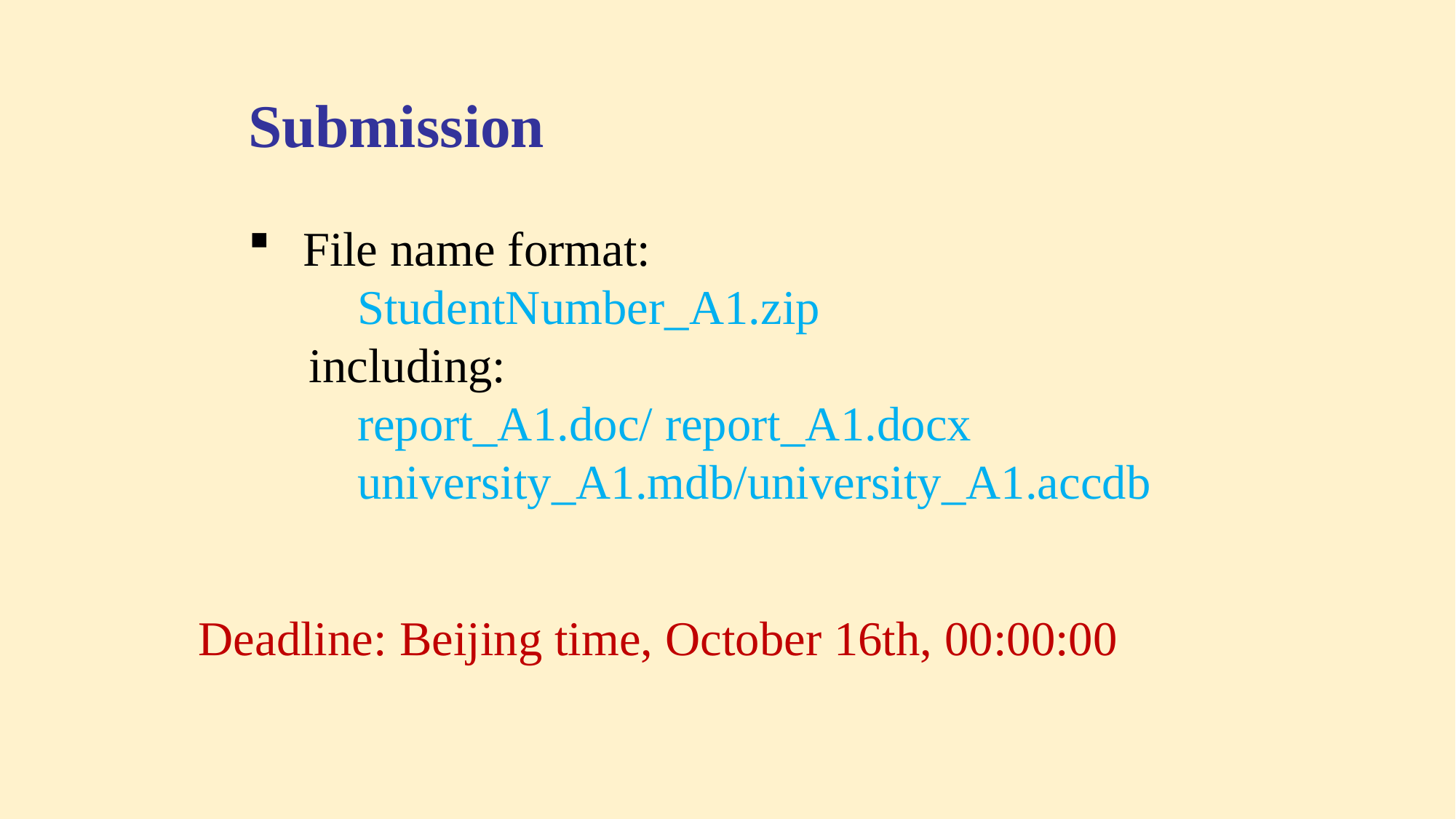

Submission

File name format:
     	StudentNumber_A1.zip
     including:
     	report_A1.doc/ report_A1.docx
     	university_A1.mdb/university_A1.accdb
Deadline: Beijing time, October 16th, 00:00:00